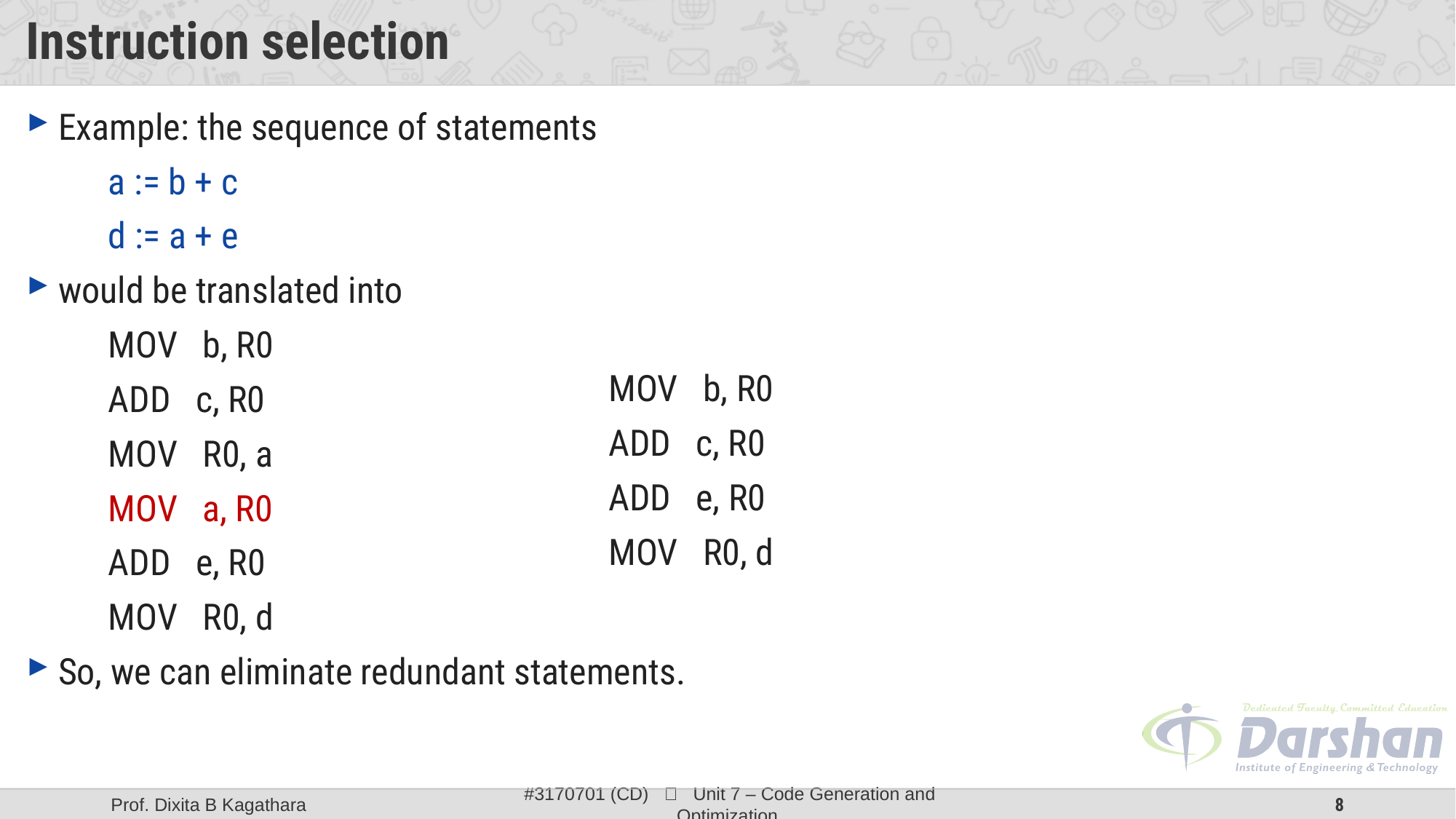

# Instruction selection
Example: the sequence of statements
a := b + c
d := a + e
would be translated into
MOV   b, R0
ADD   c, R0
MOV   R0, a
MOV   a, R0
ADD   e, R0
MOV   R0, d
So, we can eliminate redundant statements.

MOV   b, R0
ADD   c, R0
ADD   e, R0
MOV   R0, d